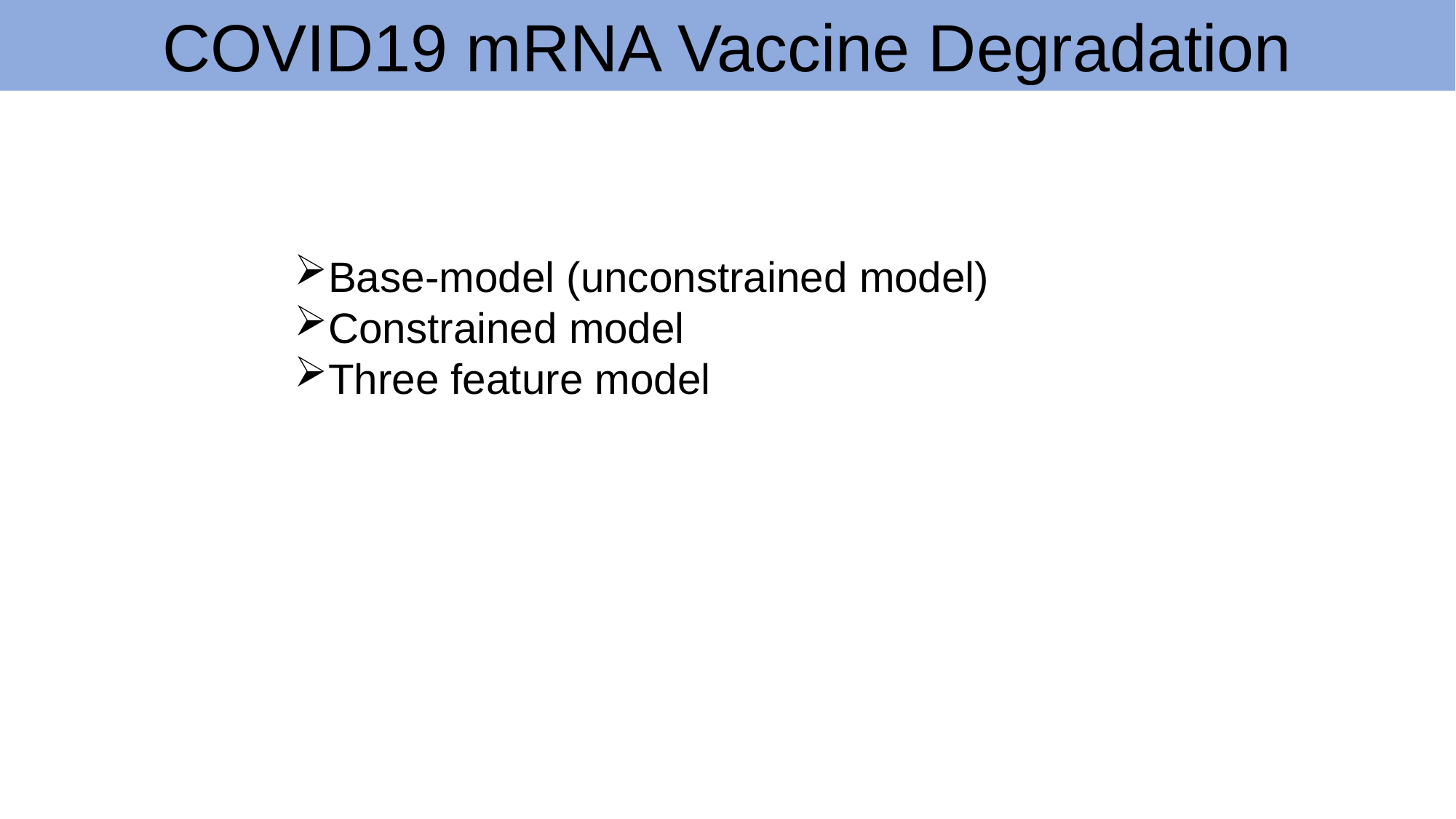

COVID19 mRNA Vaccine Degradation
Base-model (unconstrained model)
Constrained model
Three feature model